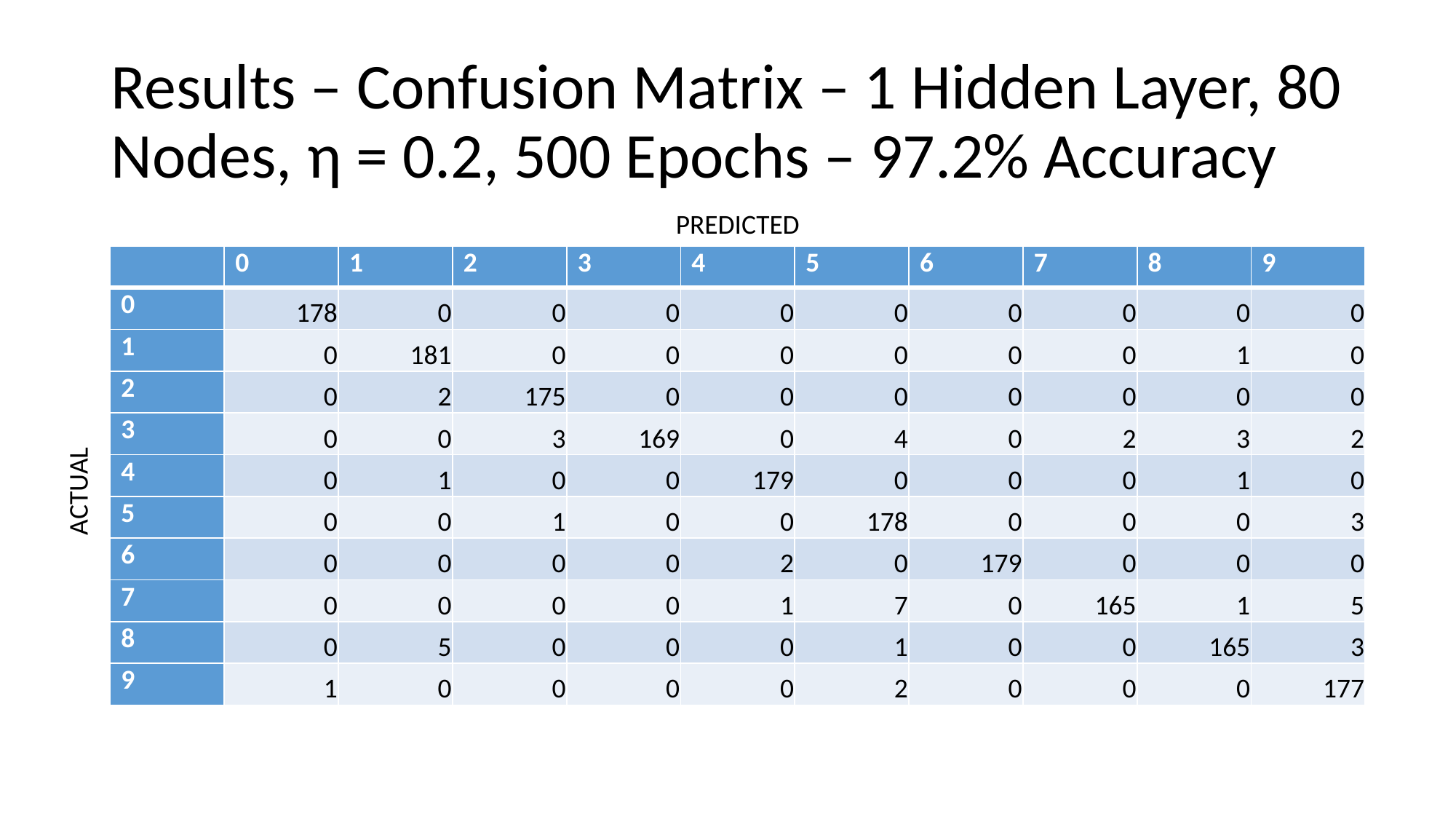

# Results – Confusion Matrix – 1 Hidden Layer, 80 Nodes, η = 0.2, 500 Epochs – 97.2% Accuracy
PREDICTED
|  | 0 | 1 | 2 | 3 | 4 | 5 | 6 | 7 | 8 | 9 |
| --- | --- | --- | --- | --- | --- | --- | --- | --- | --- | --- |
| 0 | 178 | 0 | 0 | 0 | 0 | 0 | 0 | 0 | 0 | 0 |
| 1 | 0 | 181 | 0 | 0 | 0 | 0 | 0 | 0 | 1 | 0 |
| 2 | 0 | 2 | 175 | 0 | 0 | 0 | 0 | 0 | 0 | 0 |
| 3 | 0 | 0 | 3 | 169 | 0 | 4 | 0 | 2 | 3 | 2 |
| 4 | 0 | 1 | 0 | 0 | 179 | 0 | 0 | 0 | 1 | 0 |
| 5 | 0 | 0 | 1 | 0 | 0 | 178 | 0 | 0 | 0 | 3 |
| 6 | 0 | 0 | 0 | 0 | 2 | 0 | 179 | 0 | 0 | 0 |
| 7 | 0 | 0 | 0 | 0 | 1 | 7 | 0 | 165 | 1 | 5 |
| 8 | 0 | 5 | 0 | 0 | 0 | 1 | 0 | 0 | 165 | 3 |
| 9 | 1 | 0 | 0 | 0 | 0 | 2 | 0 | 0 | 0 | 177 |
ACTUAL